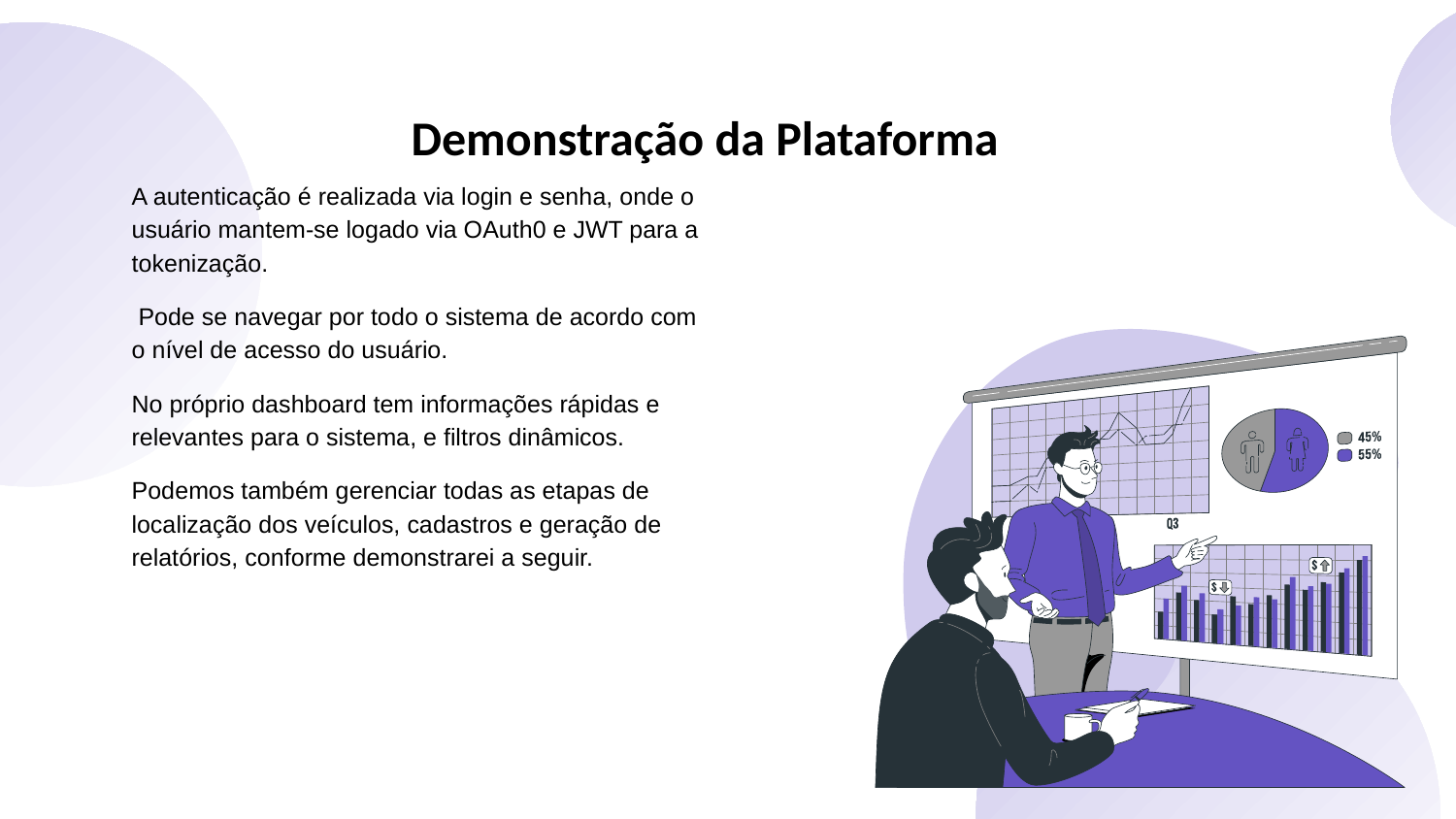

# Demonstração da Plataforma
A autenticação é realizada via login e senha, onde o usuário mantem-se logado via OAuth0 e JWT para a tokenização.
 Pode se navegar por todo o sistema de acordo com o nível de acesso do usuário.
No próprio dashboard tem informações rápidas e relevantes para o sistema, e filtros dinâmicos.
Podemos também gerenciar todas as etapas de localização dos veículos, cadastros e geração de relatórios, conforme demonstrarei a seguir.